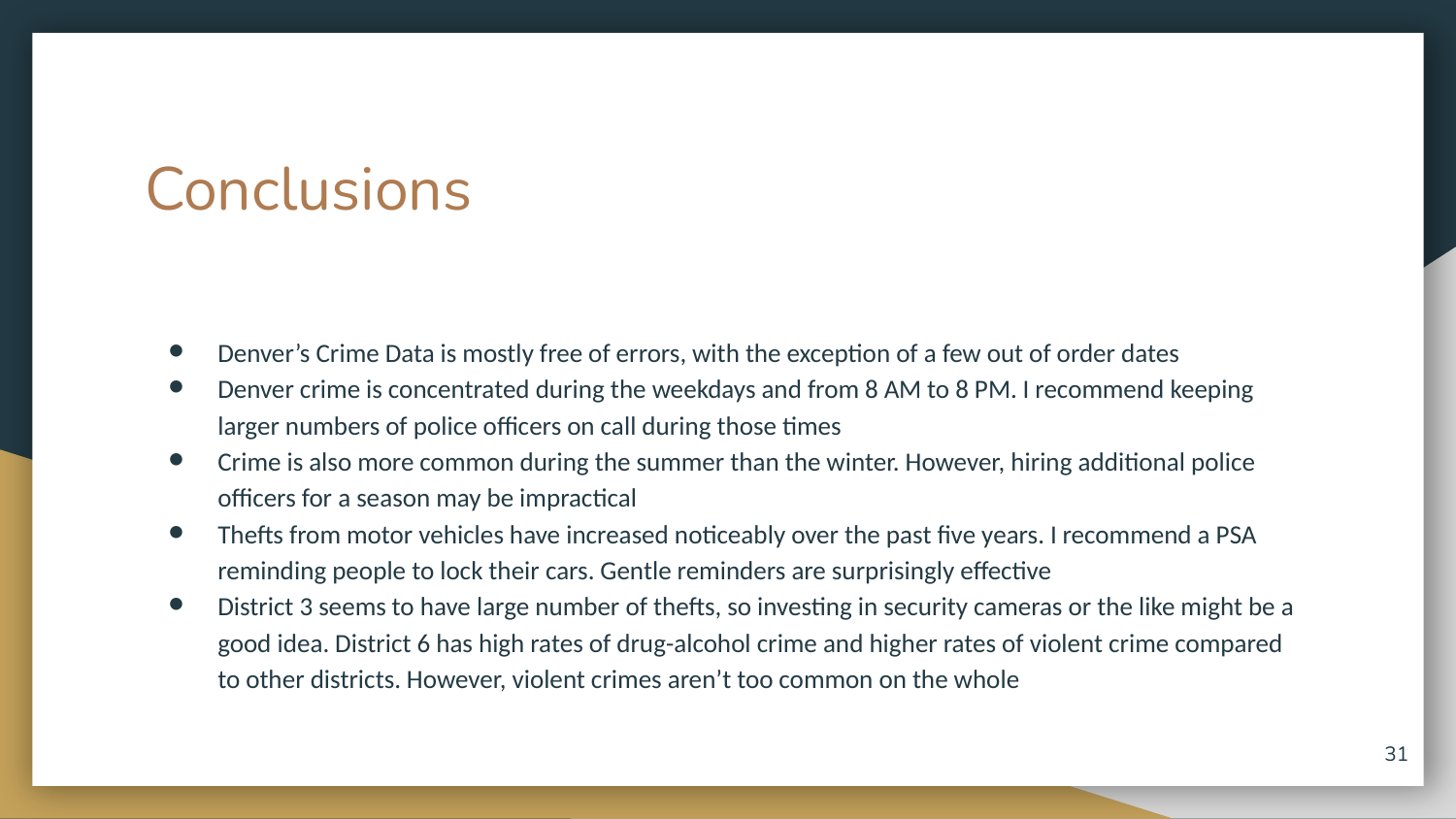

# Conclusions
Denver’s Crime Data is mostly free of errors, with the exception of a few out of order dates
Denver crime is concentrated during the weekdays and from 8 AM to 8 PM. I recommend keeping larger numbers of police officers on call during those times
Crime is also more common during the summer than the winter. However, hiring additional police officers for a season may be impractical
Thefts from motor vehicles have increased noticeably over the past five years. I recommend a PSA reminding people to lock their cars. Gentle reminders are surprisingly effective
District 3 seems to have large number of thefts, so investing in security cameras or the like might be a good idea. District 6 has high rates of drug-alcohol crime and higher rates of violent crime compared to other districts. However, violent crimes aren’t too common on the whole
31